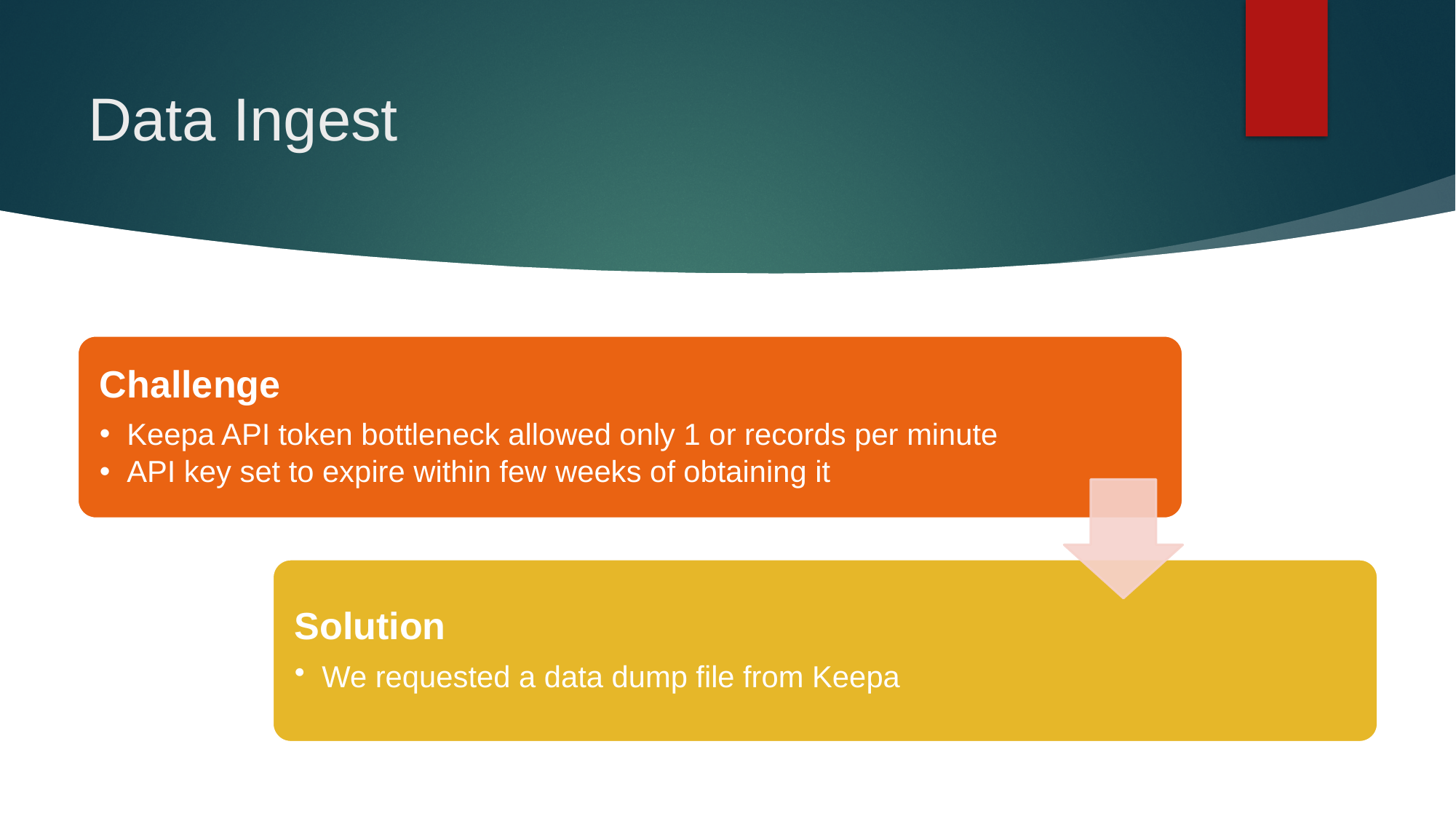

# Data Ingest

Challenge
Keepa API token bottleneck allowed only 1 or records per minute
API key set to expire within few weeks of obtaining it
Solution
We requested a data dump file from Keepa